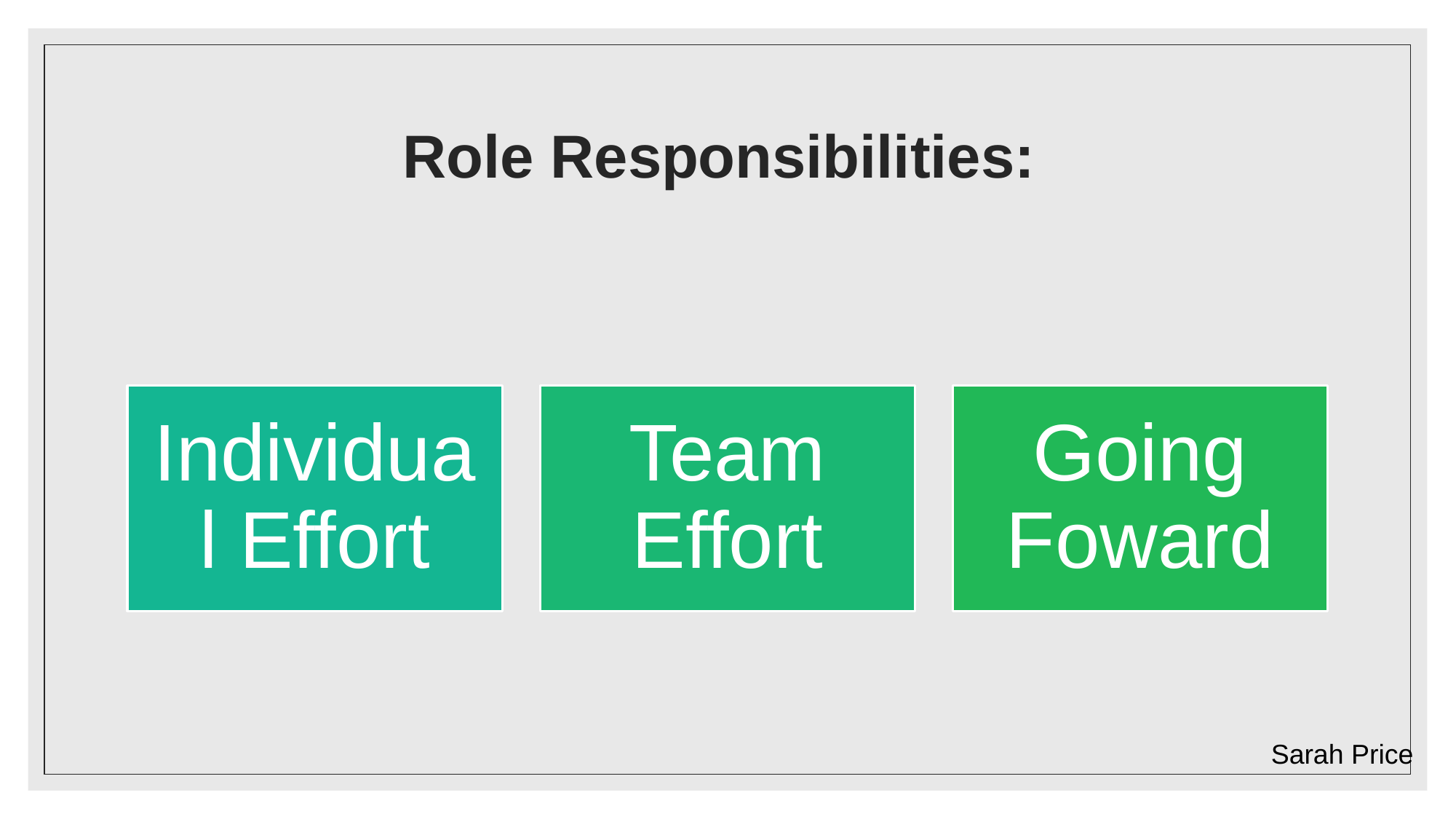

# Role Responsibilities:
Individual Effort
Team Effort
Going Foward
Sarah Price